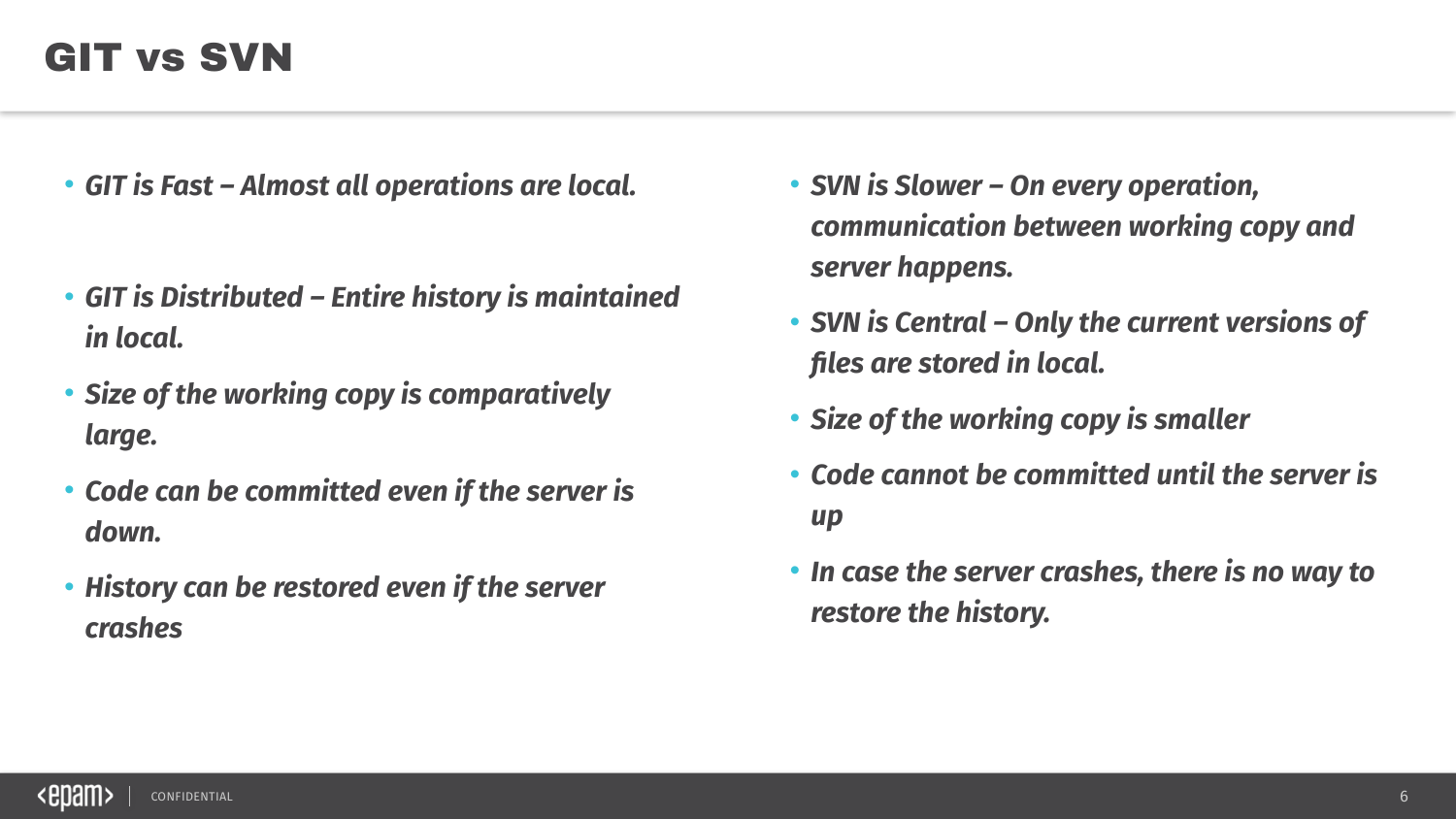

GIT vs SVN
GIT is Fast – Almost all operations are local.

GIT is Distributed – Entire history is maintained in local.
Size of the working copy is comparatively large.
Code can be committed even if the server is down.
History can be restored even if the server crashes

SVN is Slower – On every operation, communication between working copy and server happens.
SVN is Central – Only the current versions of files are stored in local.
Size of the working copy is smaller
Code cannot be committed until the server is up
In case the server crashes, there is no way to restore the history.